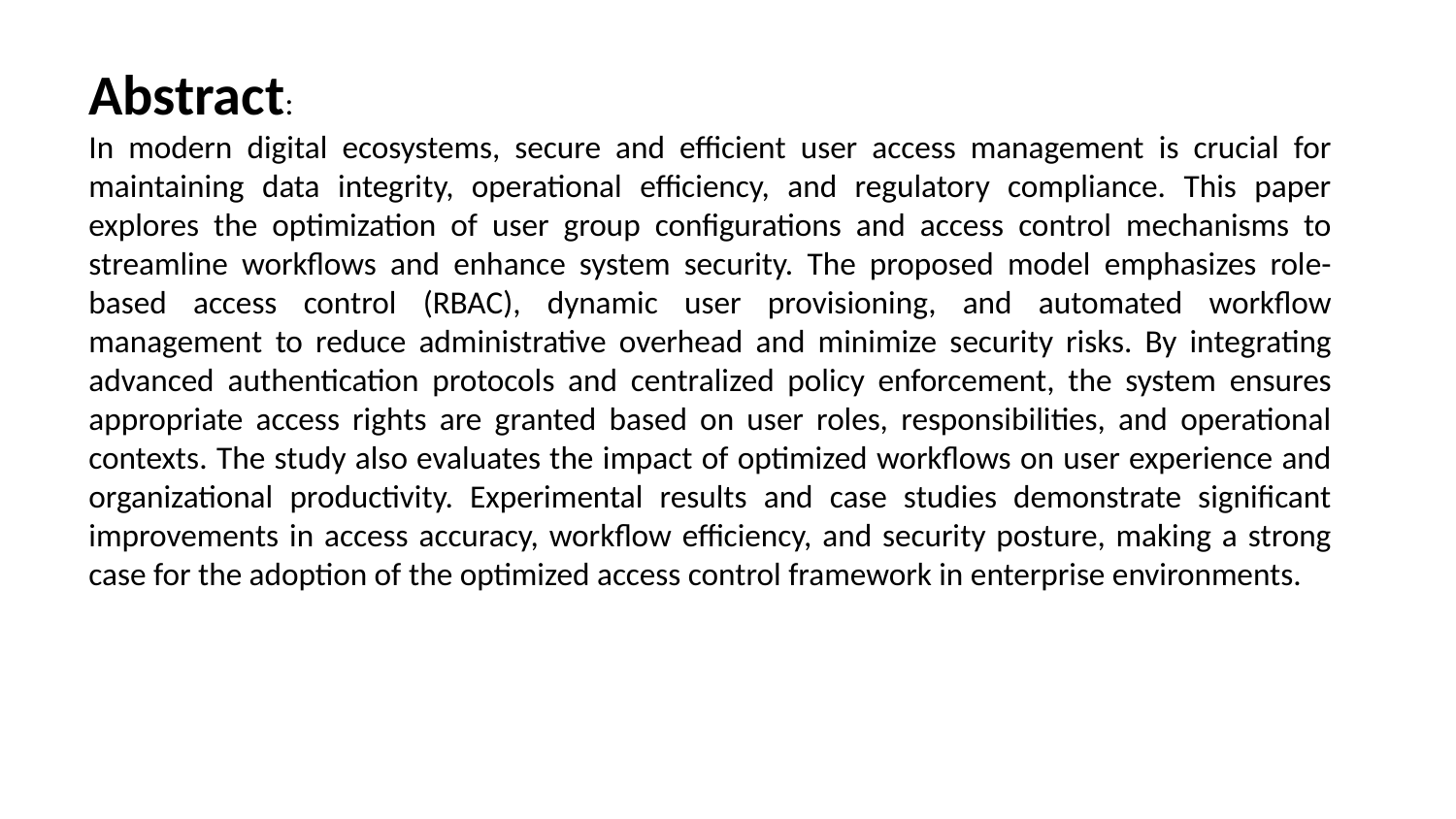

Abstract:
In modern digital ecosystems, secure and efficient user access management is crucial for maintaining data integrity, operational efficiency, and regulatory compliance. This paper explores the optimization of user group configurations and access control mechanisms to streamline workflows and enhance system security. The proposed model emphasizes role-based access control (RBAC), dynamic user provisioning, and automated workflow management to reduce administrative overhead and minimize security risks. By integrating advanced authentication protocols and centralized policy enforcement, the system ensures appropriate access rights are granted based on user roles, responsibilities, and operational contexts. The study also evaluates the impact of optimized workflows on user experience and organizational productivity. Experimental results and case studies demonstrate significant improvements in access accuracy, workflow efficiency, and security posture, making a strong case for the adoption of the optimized access control framework in enterprise environments.